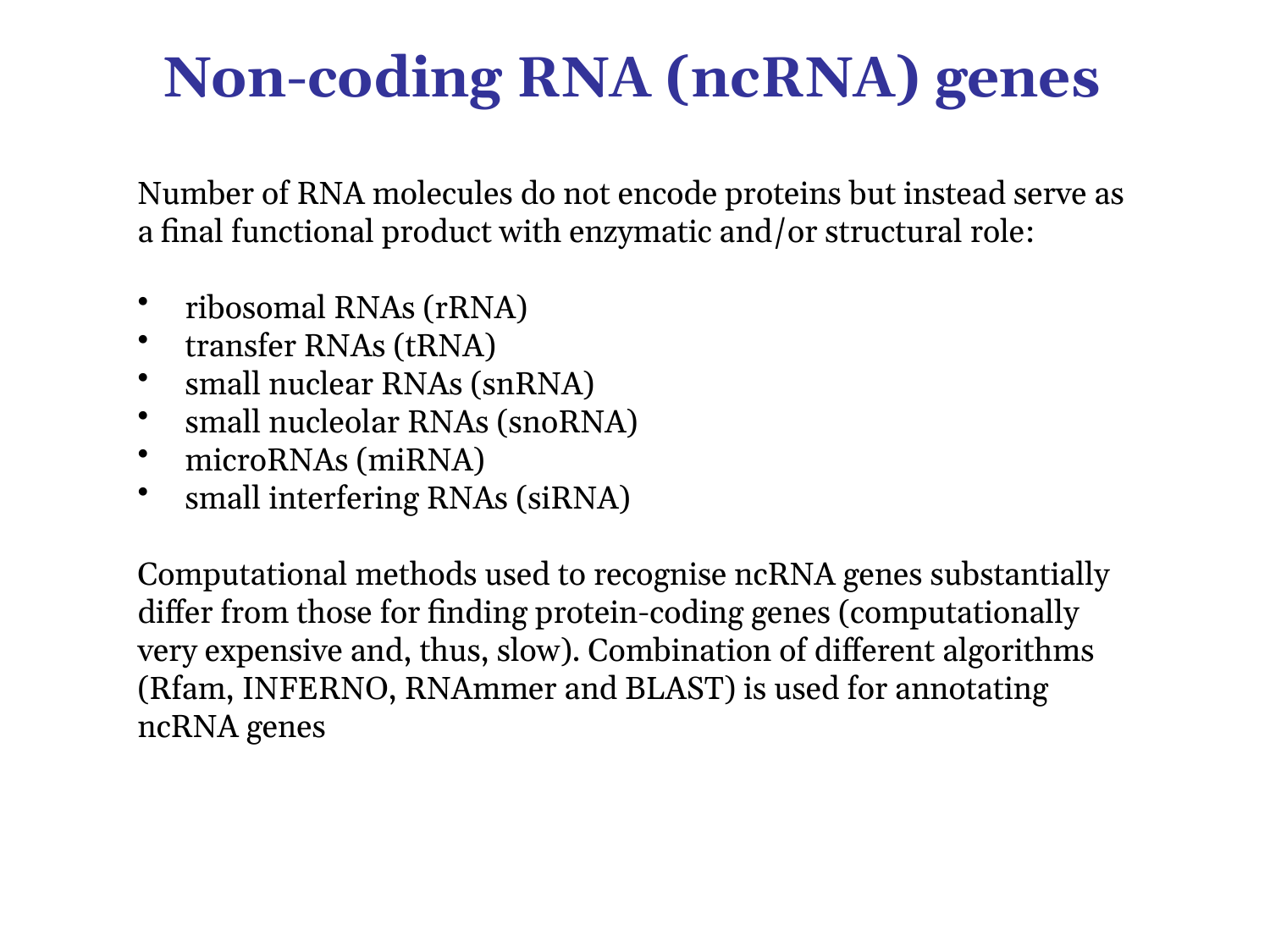

Non-coding RNA (ncRNA) genes
Number of RNA molecules do not encode proteins but instead serve as a final functional product with enzymatic and/or structural role:

ribosomal RNAs (rRNA)
transfer RNAs (tRNA)
small nuclear RNAs (snRNA)
small nucleolar RNAs (snoRNA)
microRNAs (miRNA)
small interfering RNAs (siRNA)

Computational methods used to recognise ncRNA genes substantially differ from those for finding protein-coding genes (computationally very expensive and, thus, slow). Combination of different algorithms (Rfam, INFERNO, RNAmmer and BLAST) is used for annotating ncRNA genes